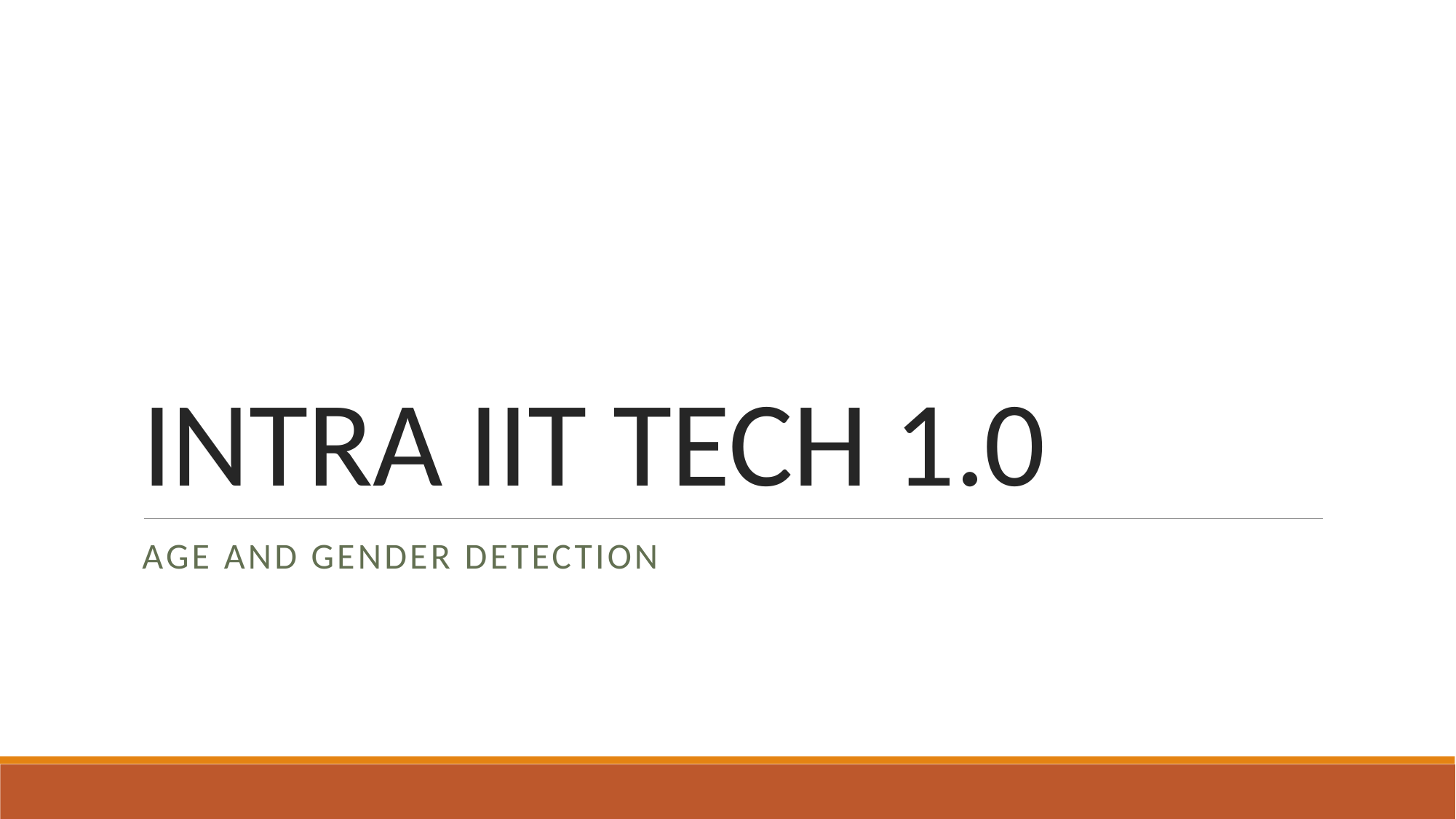

# INTRA IIT TECH 1.0
Age and gender detection